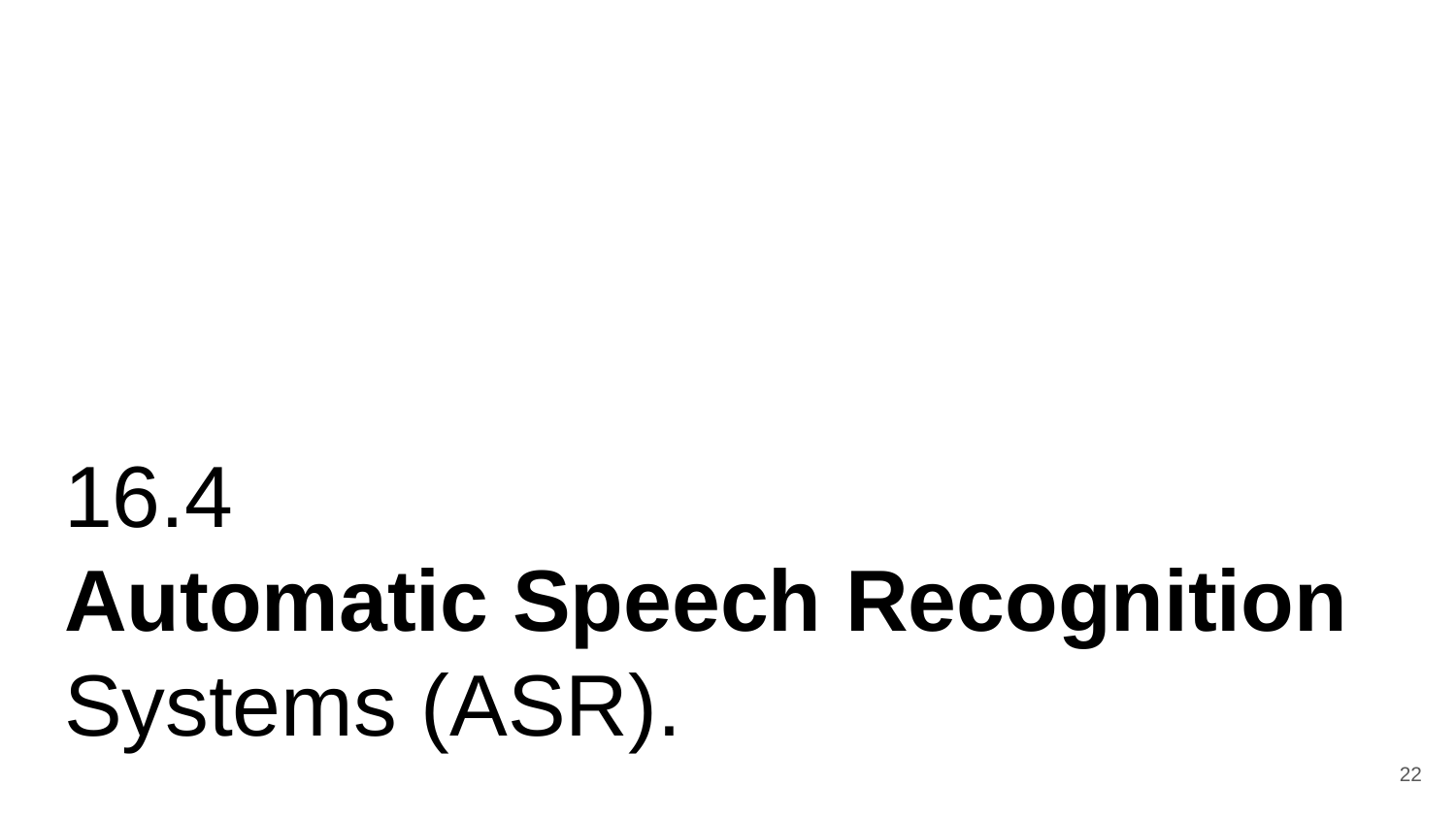

# 16.4
Automatic Speech Recognition Systems (ASR).
22